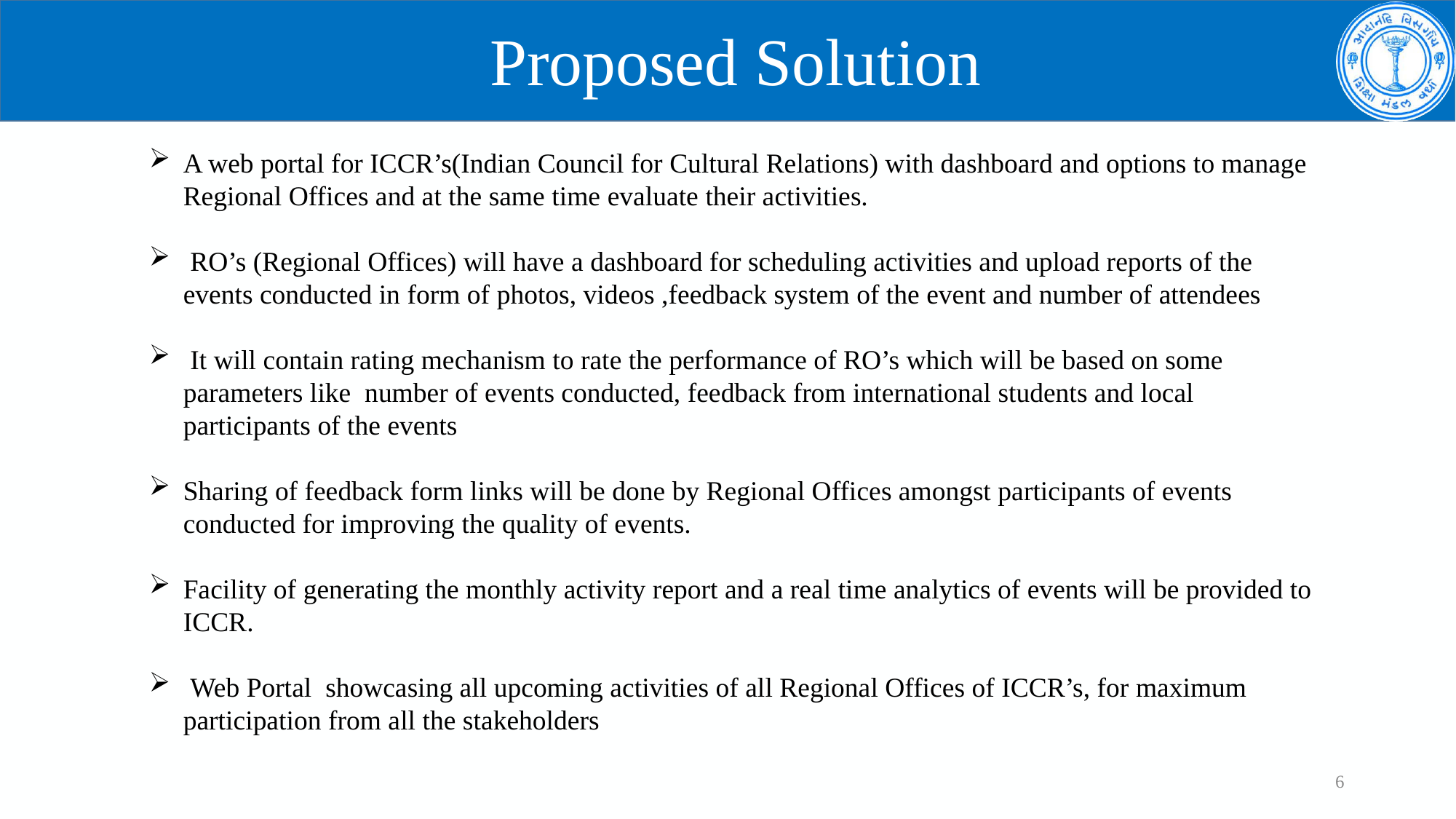

# Proposed Solution
A web portal for ICCR’s(Indian Council for Cultural Relations) with dashboard and options to manage Regional Offices and at the same time evaluate their activities.

 RO’s (Regional Offices) will have a dashboard for scheduling activities and upload reports of the events conducted in form of photos, videos ,feedback system of the event and number of attendees

 It will contain rating mechanism to rate the performance of RO’s which will be based on some parameters like  number of events conducted, feedback from international students and local participants of the events

Sharing of feedback form links will be done by Regional Offices amongst participants of events conducted for improving the quality of events.

Facility of generating the monthly activity report and a real time analytics of events will be provided to ICCR.

 Web Portal  showcasing all upcoming activities of all Regional Offices of ICCR’s, for maximum participation from all the stakeholders
6